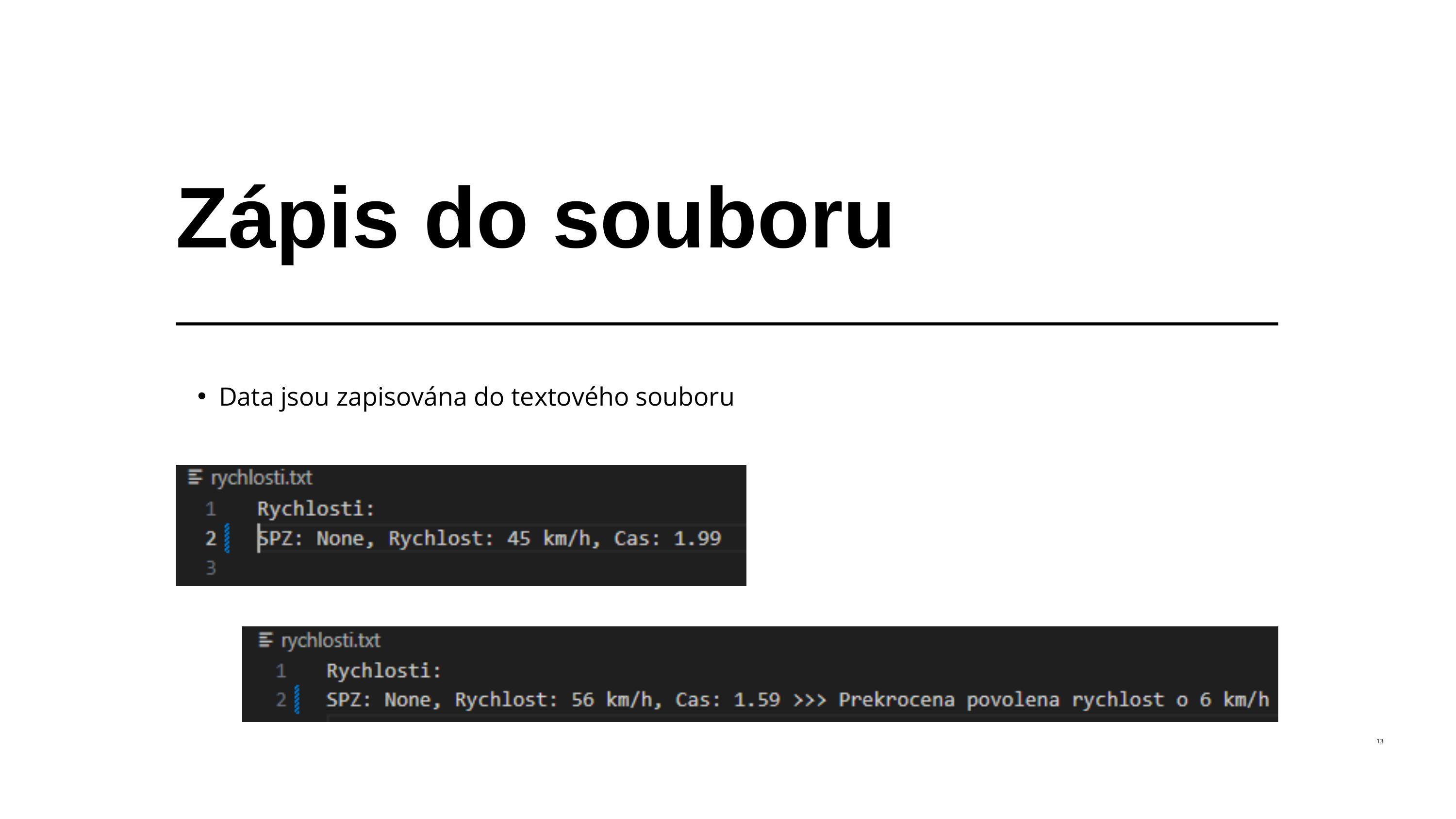

Zápis do souboru

Data jsou zapisována do textového souboru

13